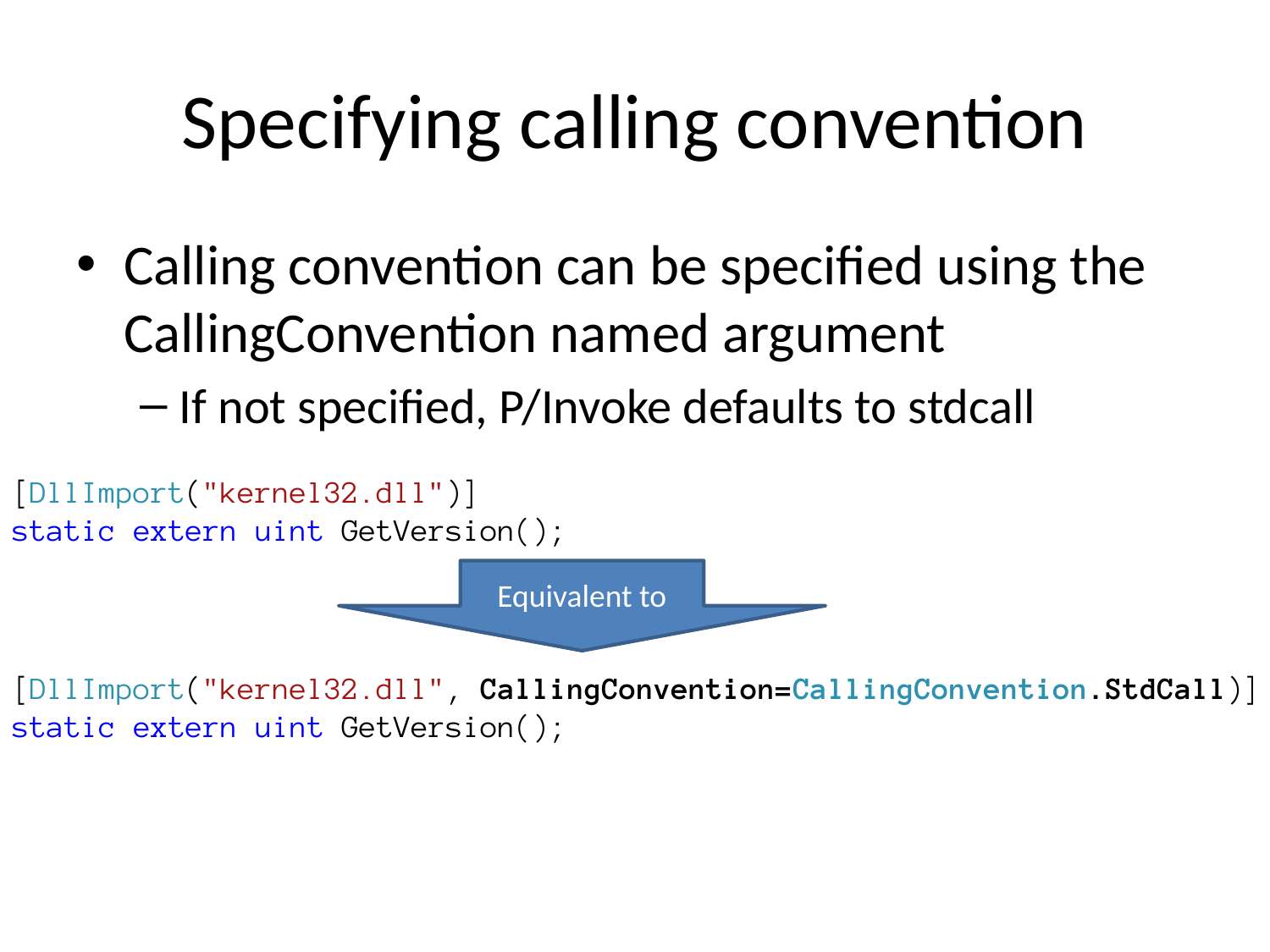

# Specifying calling convention
Calling convention can be specified using the CallingConvention named argument
If not specified, P/Invoke defaults to stdcall

[DllImport("kernel32.dll")]
static extern uint GetVersion();
Equivalent to
[DllImport("kernel32.dll", CallingConvention=CallingConvention.StdCall)]
static extern uint GetVersion();